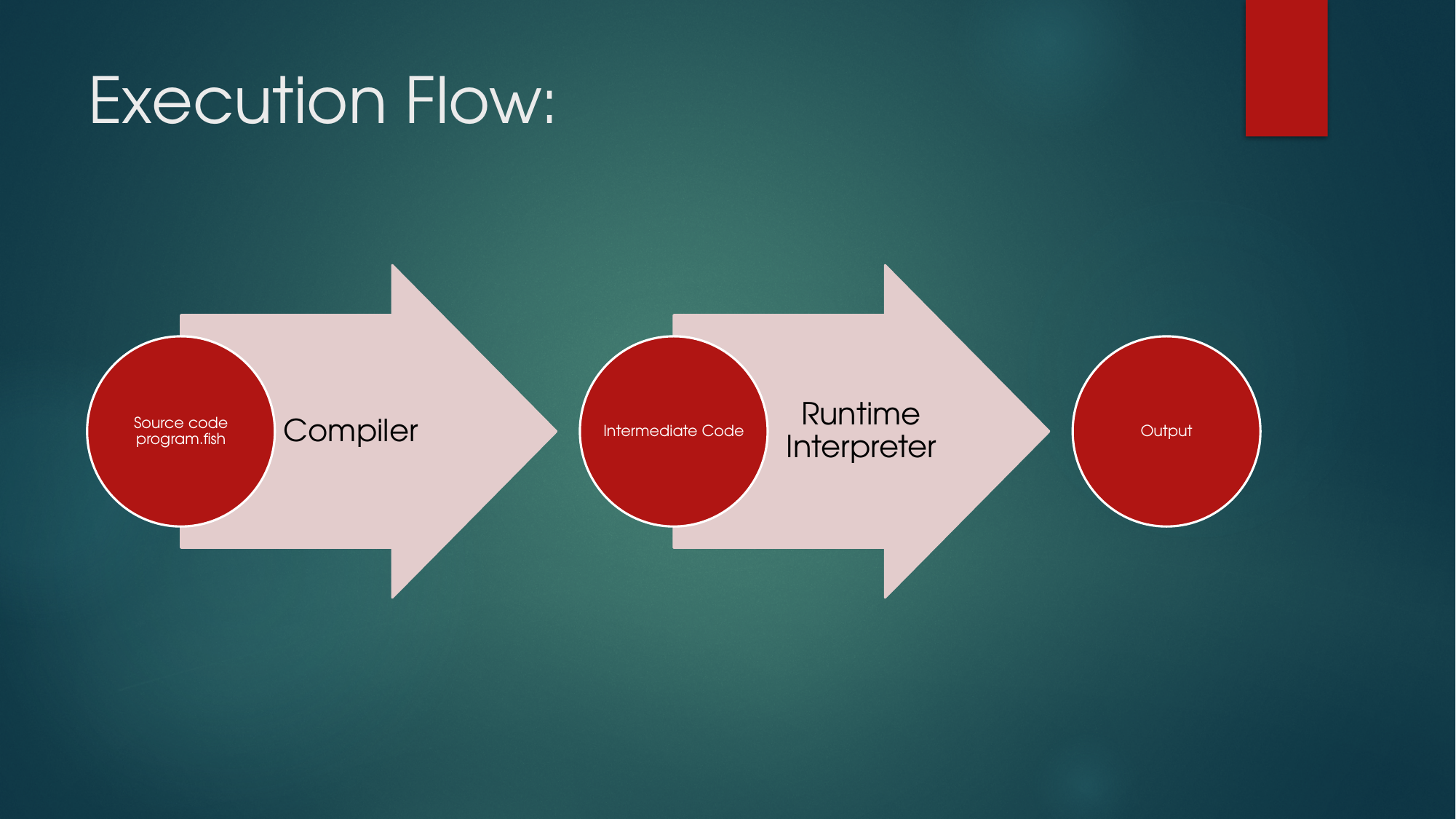

# Execution Flow:
Compiler
Runtime Interpreter
Source code program.fish
Intermediate Code
Output